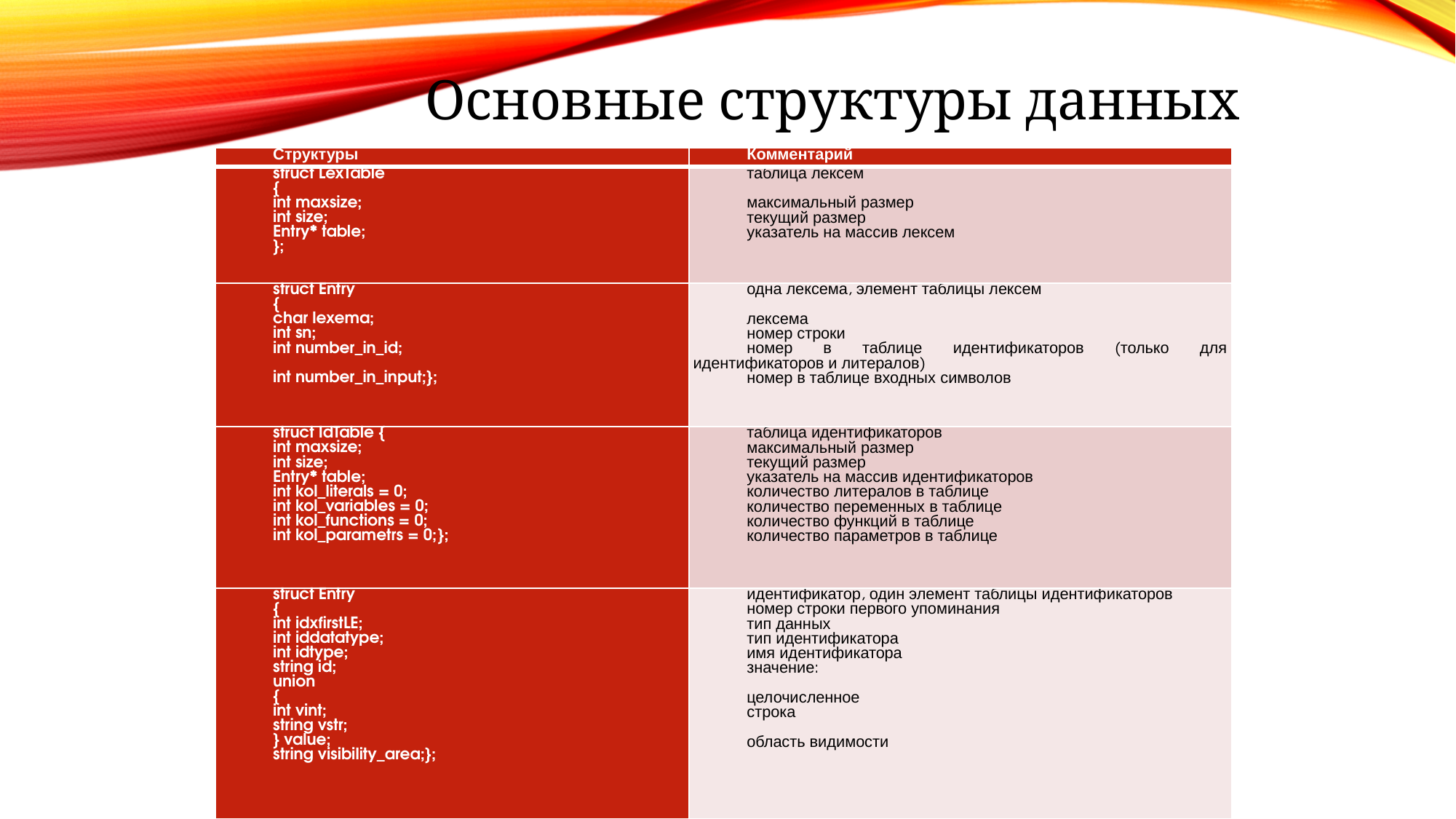

Основные структуры данных
| Структуры | Комментарий |
| --- | --- |
| struct LexTable { int maxsize; int size; Entry\* table; }; | таблица лексем   максимальный размер текущий размер указатель на массив лексем |
| struct Entry { char lexema; int sn; int number\_in\_id;   int number\_in\_input;}; | одна лексема, элемент таблицы лексем   лексема номер строки номер в таблице идентификаторов (только для идентификаторов и литералов) номер в таблице входных символов |
| struct IdTable { int maxsize; int size; Entry\* table; int kol\_literals = 0; int kol\_variables = 0; int kol\_functions = 0; int kol\_parametrs = 0; }; | таблица идентификаторов максимальный размер текущий размер указатель на массив идентификаторов количество литералов в таблице количество переменных в таблице количество функций в таблице количество параметров в таблице |
| struct Entry { int idxfirstLE; int iddatatype; int idtype; string id; union { int vint; string vstr; } value; string visibility\_area;}; | идентификатор, один элемент таблицы идентификаторов номер строки первого упоминания тип данных тип идентификатора имя идентификатора значение:   целочисленное строка   область видимости |